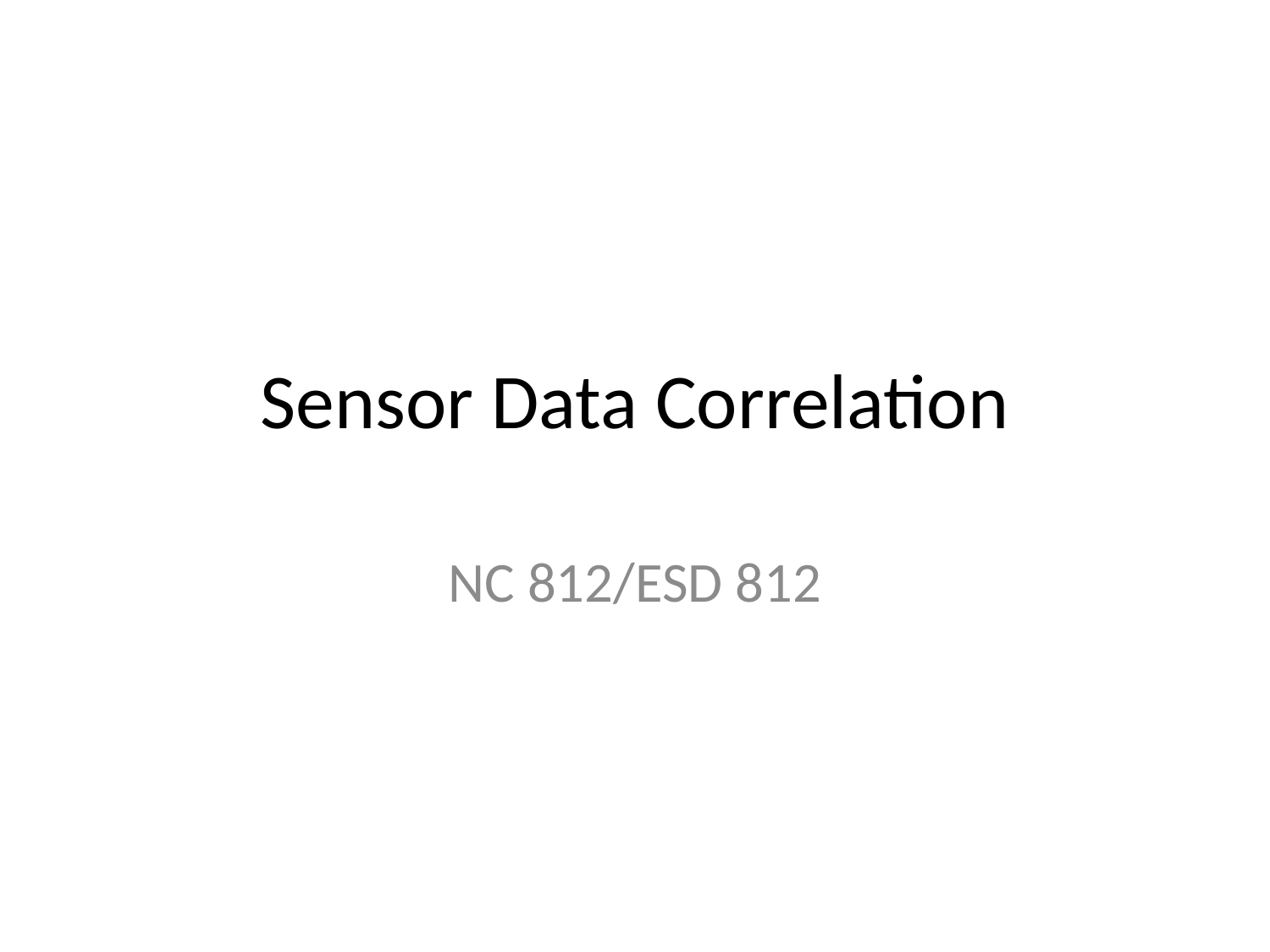

# Sensor Data Correlation
NC 812/ESD 812